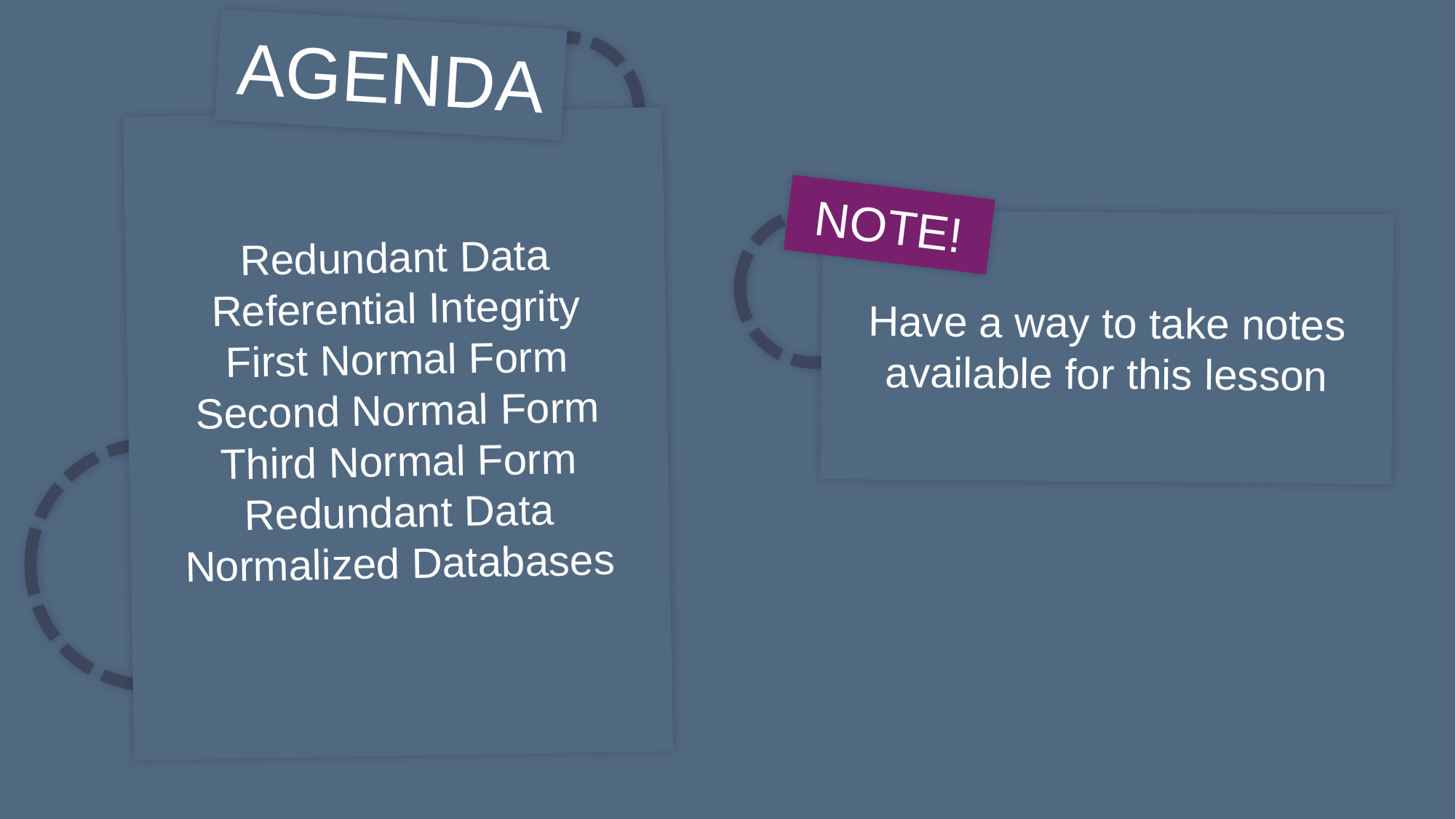

AGENDA

Redundant Data
Referential Integrity
First Normal Form
Second Normal Form
Third Normal Form
Redundant Data
Normalized Databases

NOTE!
Have a way to take notes available for this lesson